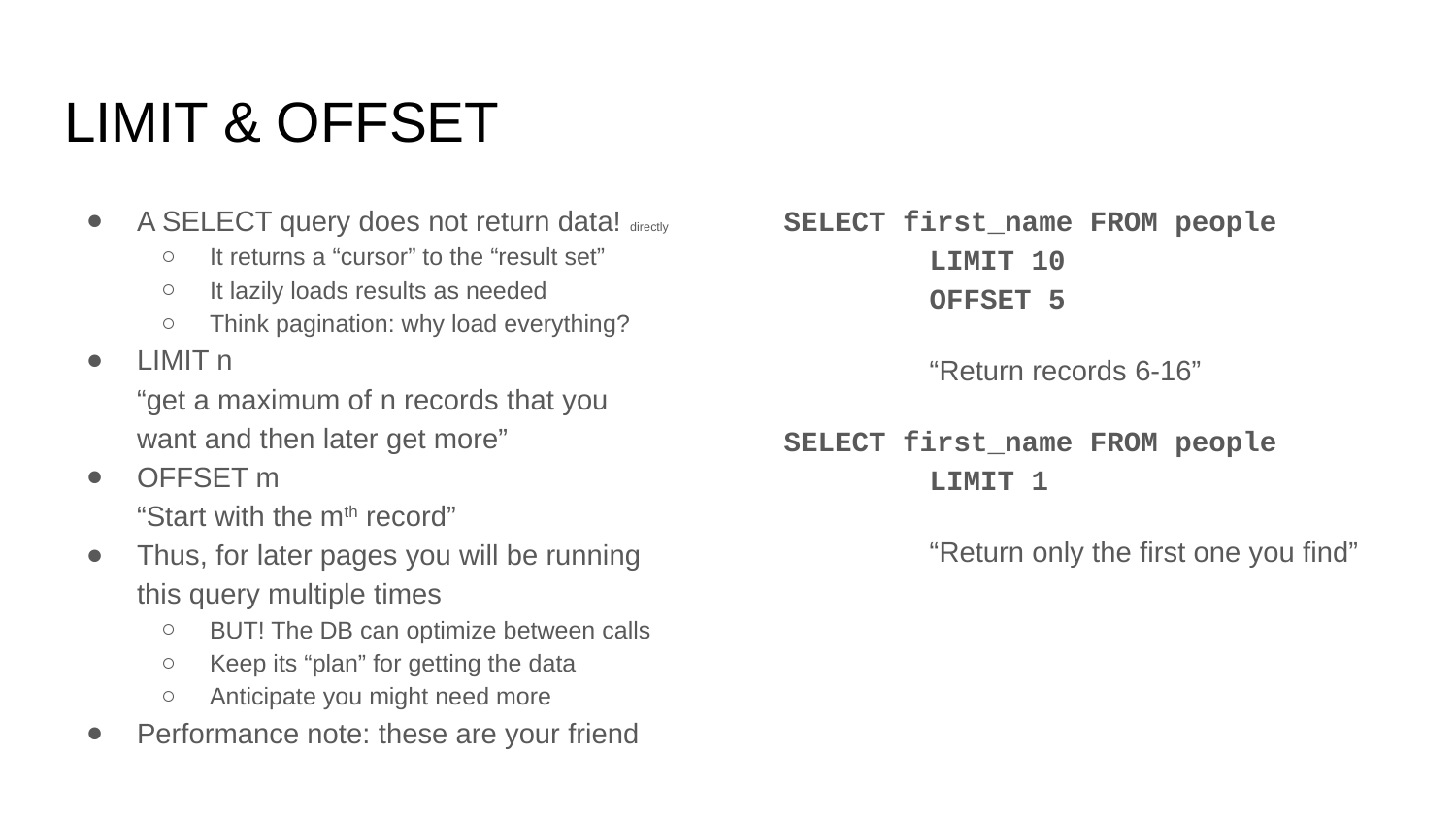

# LIMIT & OFFSET
A SELECT query does not return data! directly
It returns a “cursor” to the “result set”
It lazily loads results as needed
Think pagination: why load everything?
LIMIT n
“get a maximum of n records that you want and then later get more”
OFFSET m
“Start with the mth record”
Thus, for later pages you will be running this query multiple times
BUT! The DB can optimize between calls
Keep its “plan” for getting the data
Anticipate you might need more
Performance note: these are your friend
SELECT first_name FROM people
	LIMIT 10
	OFFSET 5
	“Return records 6-16”
SELECT first_name FROM people
	LIMIT 1
	“Return only the first one you find”